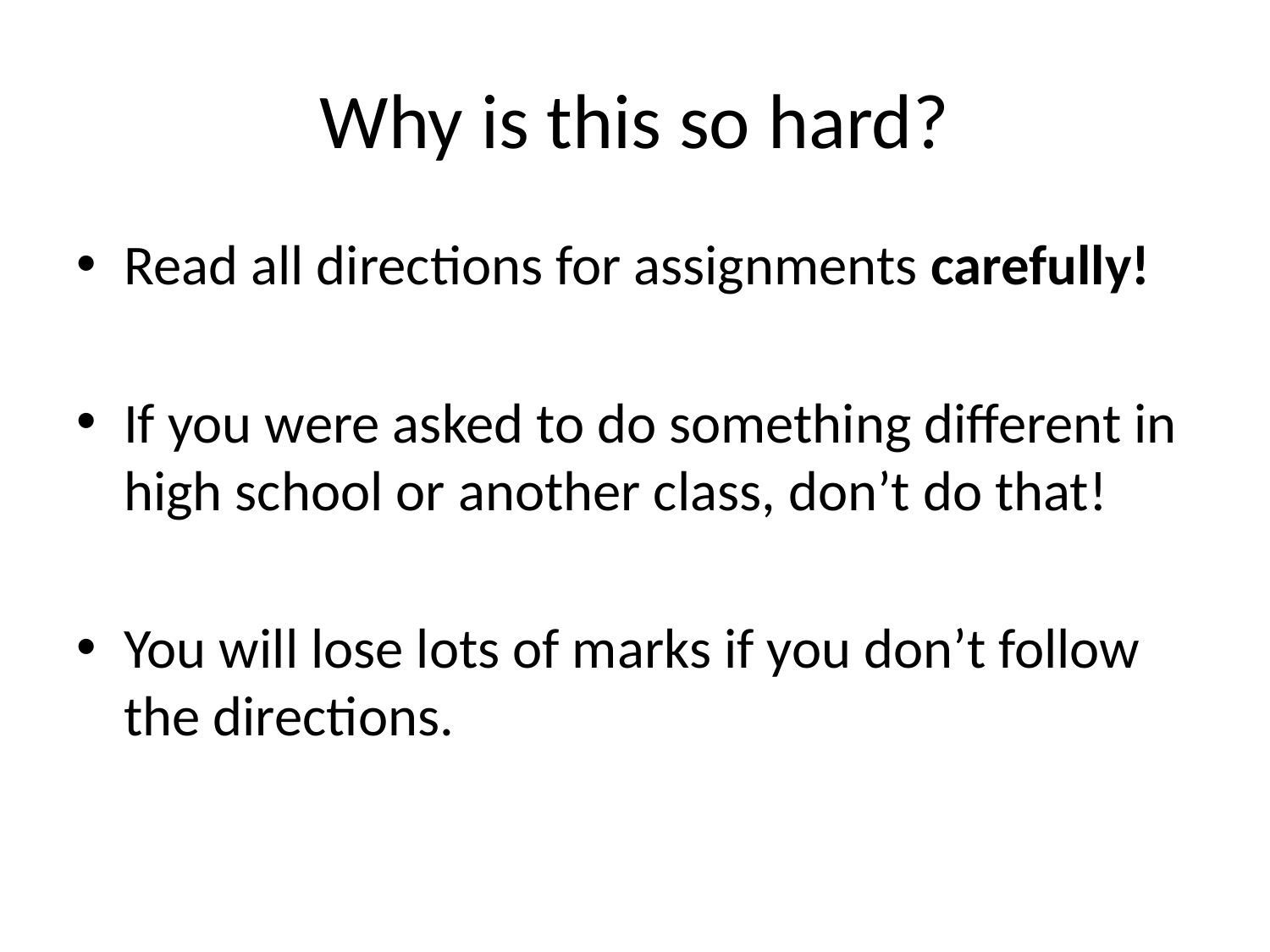

# Why is this so hard?
Read all directions for assignments carefully!

If you were asked to do something different in high school or another class, don’t do that!

You will lose lots of marks if you don’t follow the directions.